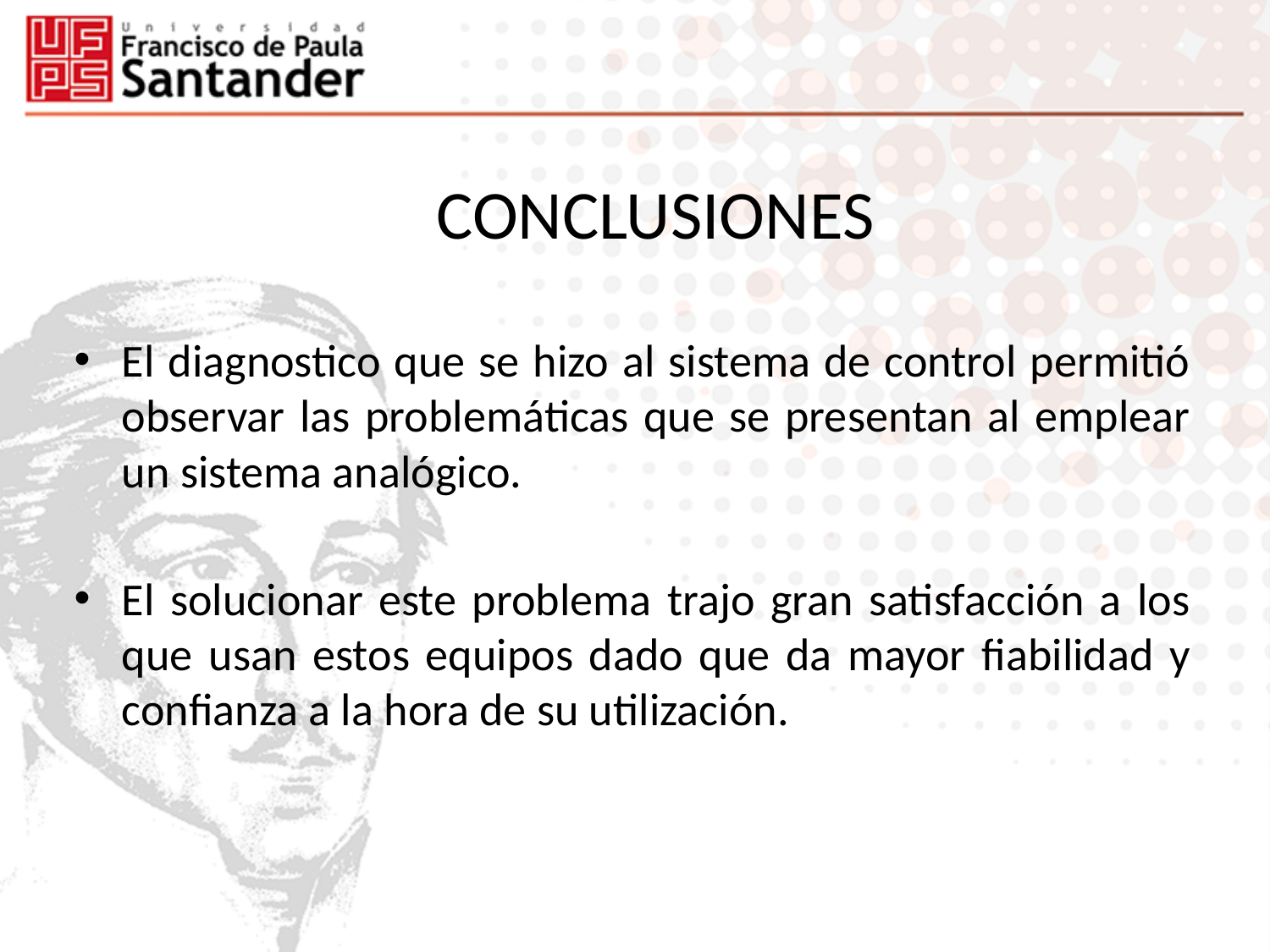

CONCLUSIONES

El diagnostico que se hizo al sistema de control permitió observar las problemáticas que se presentan al emplear un sistema analógico.

El solucionar este problema trajo gran satisfacción a los que usan estos equipos dado que da mayor fiabilidad y confianza a la hora de su utilización.